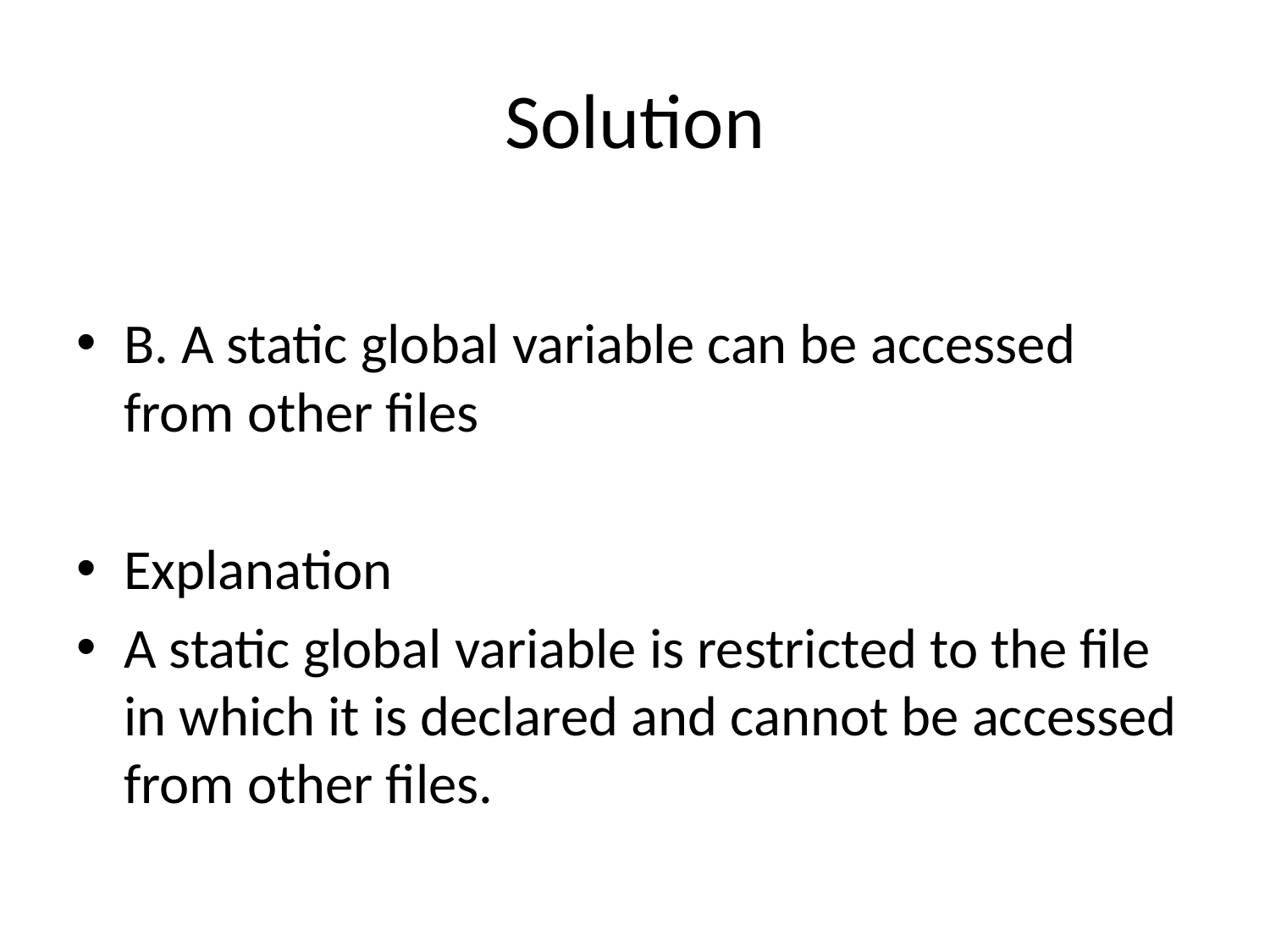

# Solution

B. A static global variable can be accessed from other files

Explanation
A static global variable is restricted to the file in which it is declared and cannot be accessed from other files.